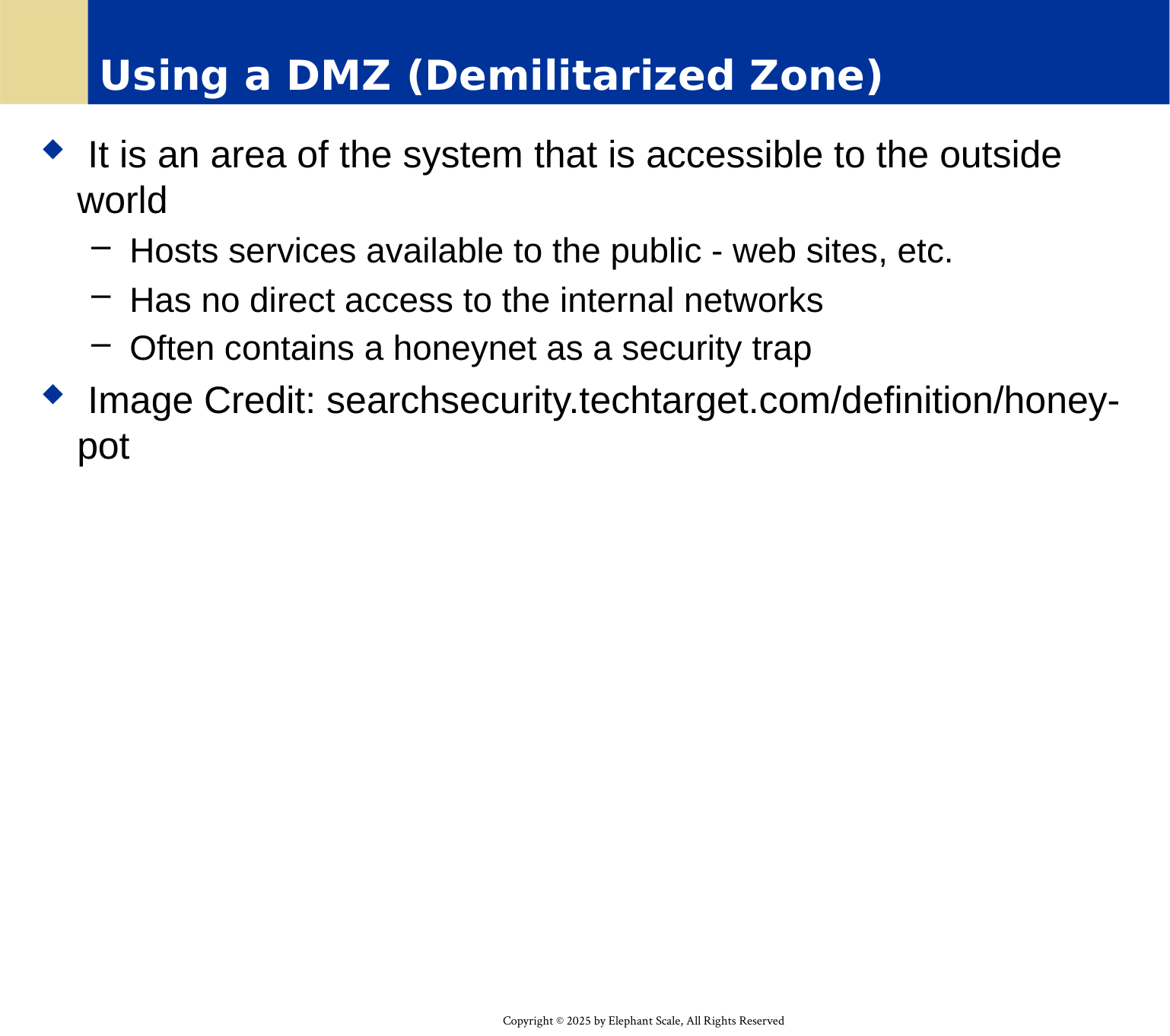

# Using a DMZ (Demilitarized Zone)
 It is an area of the system that is accessible to the outside world
 Hosts services available to the public - web sites, etc.
 Has no direct access to the internal networks
 Often contains a honeynet as a security trap
 Image Credit: searchsecurity.techtarget.com/definition/honey-pot
Copyright © 2025 by Elephant Scale, All Rights Reserved